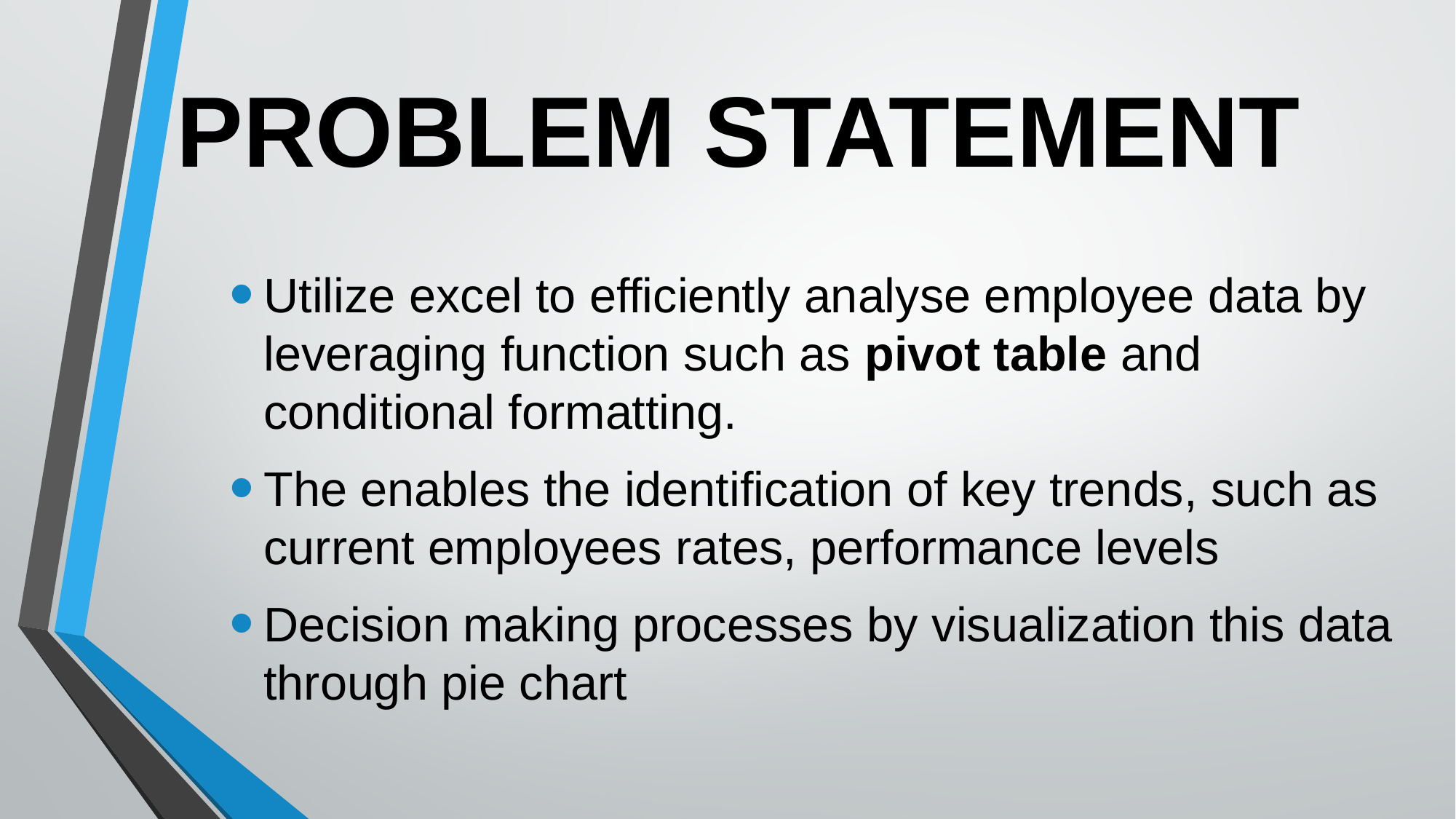

# PROBLEM STATEMENT
Utilize excel to efficiently analyse employee data by leveraging function such as pivot table and conditional formatting.
The enables the identification of key trends, such as current employees rates, performance levels
Decision making processes by visualization this data through pie chart